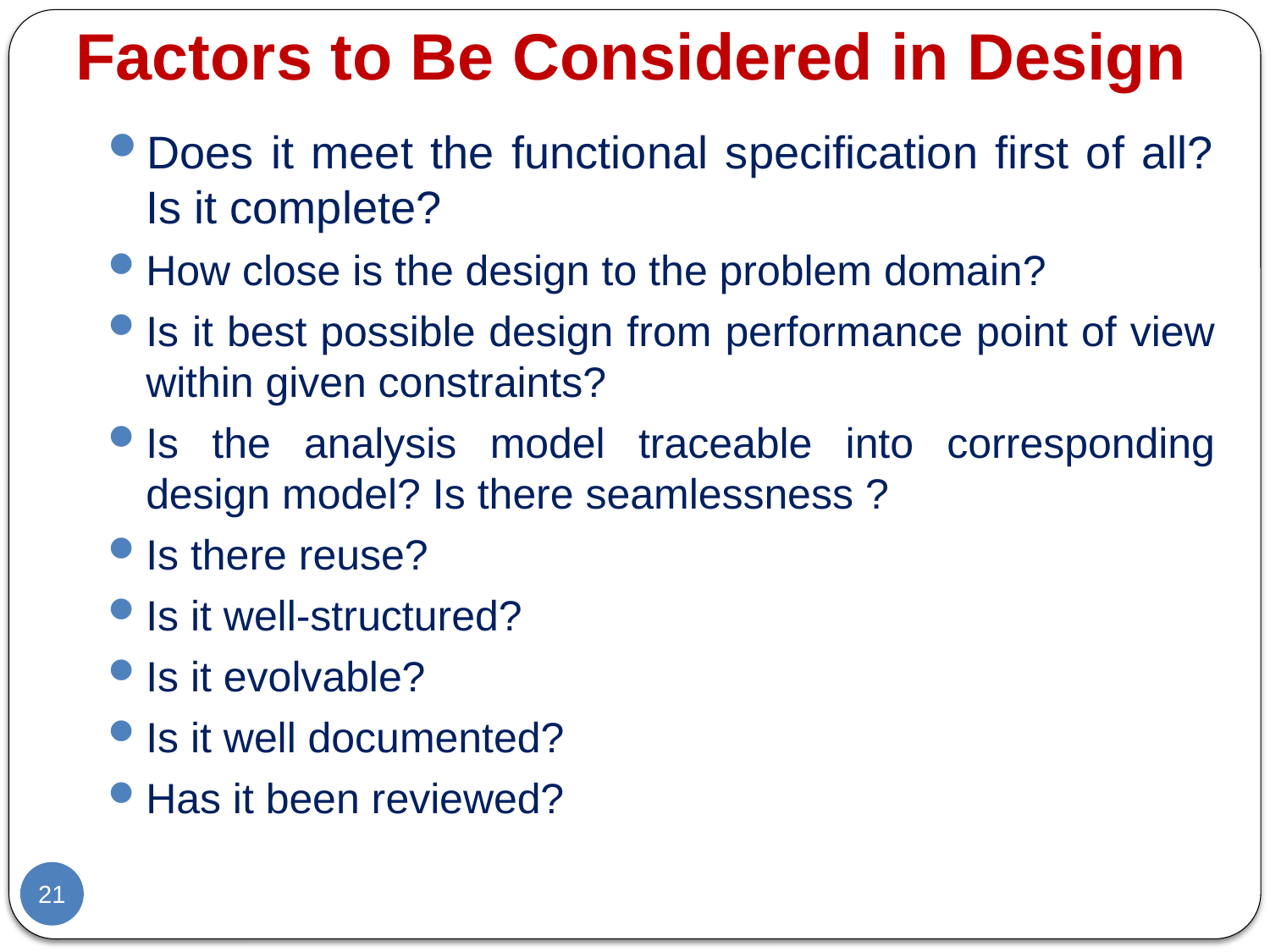

# Factors to Be Considered in Design
Does it meet the functional specification first of all? Is it complete?
How close is the design to the problem domain?
Is it best possible design from performance point of view within given constraints?
Is the analysis model traceable into corresponding design model? Is there seamlessness ?
Is there reuse?
Is it well-structured?
Is it evolvable?
Is it well documented?
Has it been reviewed?

21